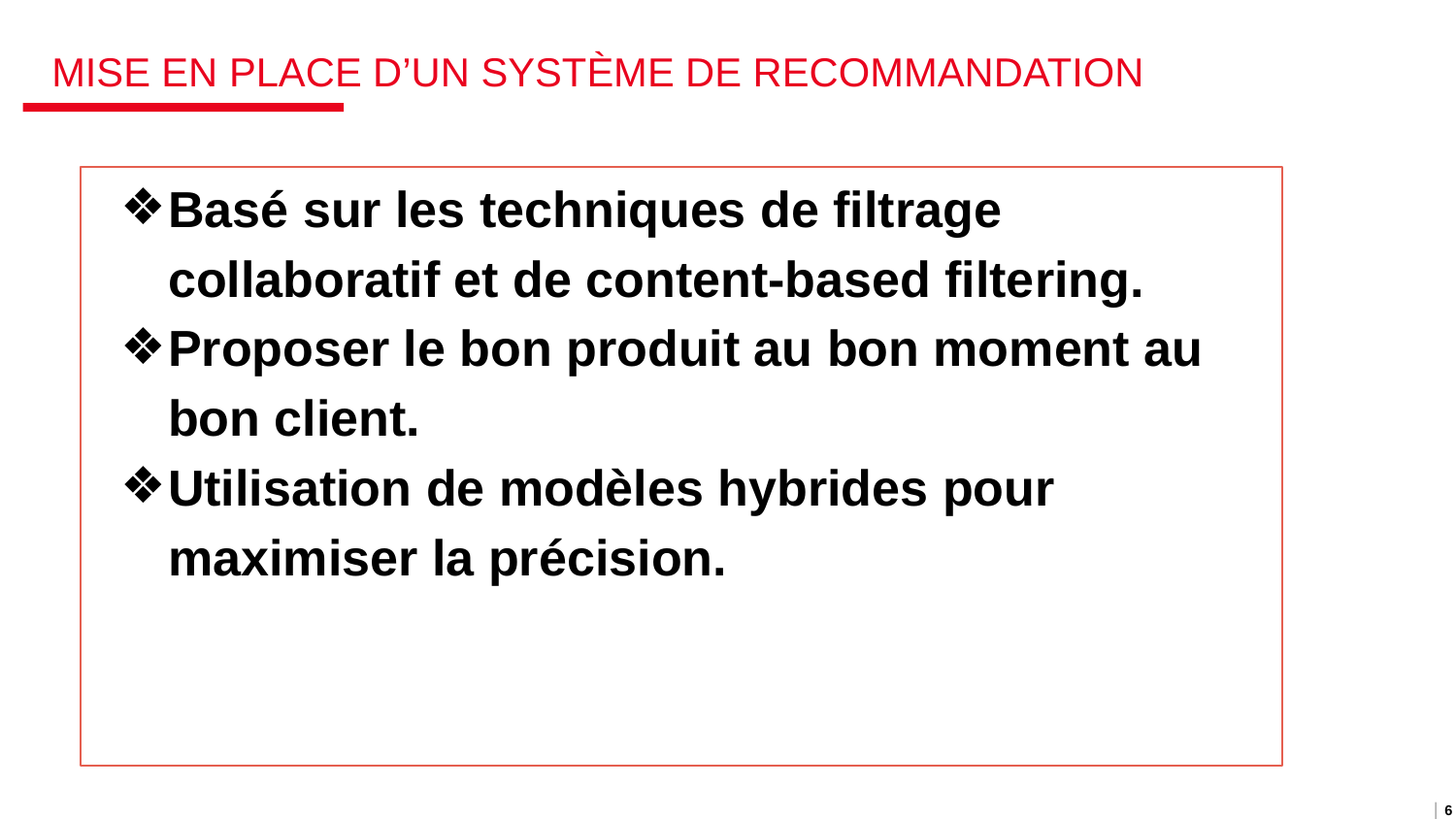

# MISE EN PLACE D’UN SYSTÈME DE RECOMMANDATION
Basé sur les techniques de filtrage collaboratif et de content-based filtering.
Proposer le bon produit au bon moment au bon client.
Utilisation de modèles hybrides pour maximiser la précision.